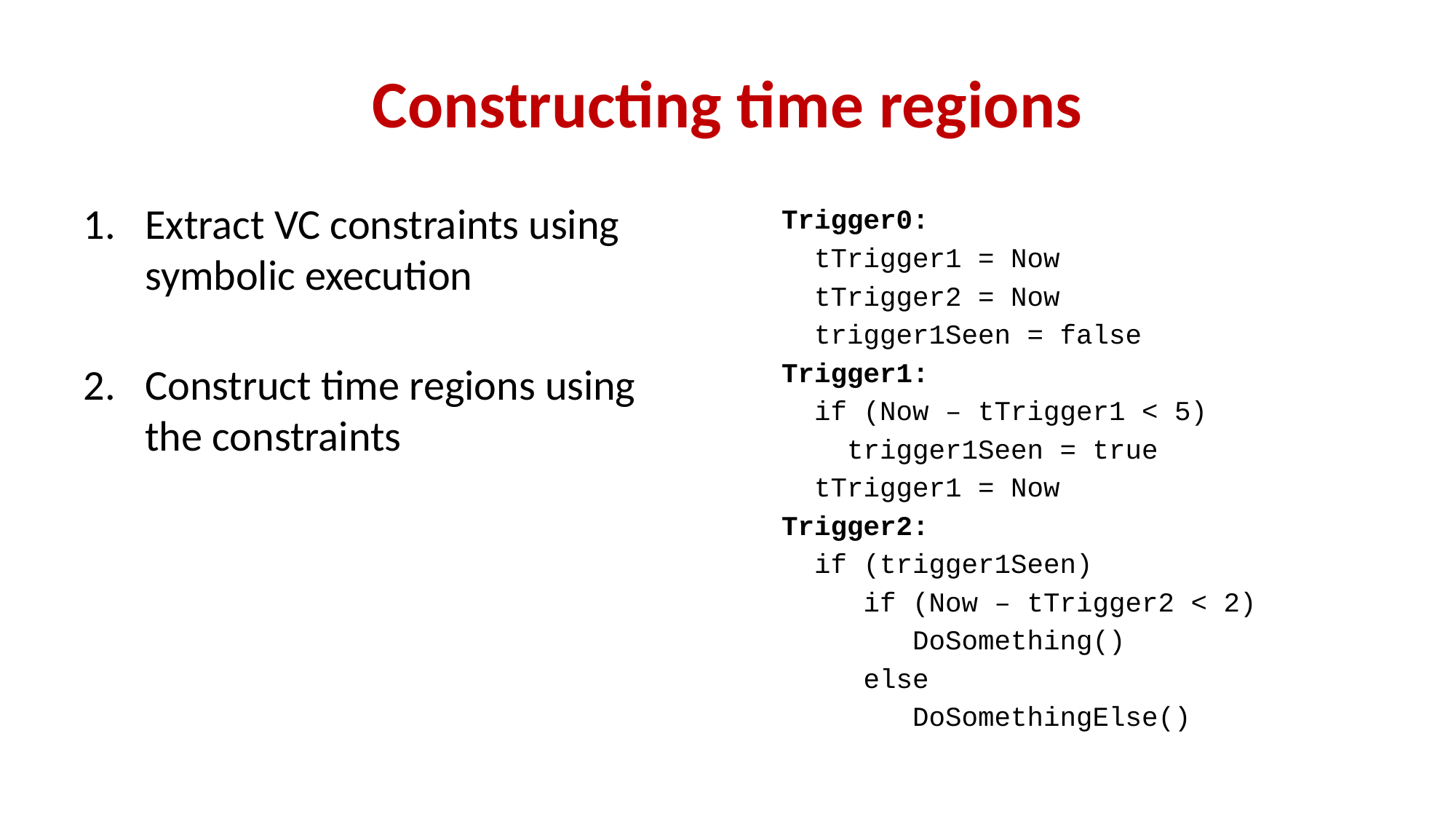

# Constructing time regions
Extract VC constraints using symbolic execution
Construct time regions using the constraints
Trigger0:
  tTrigger1 = Now
  tTrigger2 = Now
  trigger1Seen = false
Trigger1:
  if (Now – tTrigger1 < 5)
    trigger1Seen = true
  tTrigger1 = Now
Trigger2:
  if (trigger1Seen)
     if (Now – tTrigger2 < 2)
        DoSomething()
     else
        DoSomethingElse()